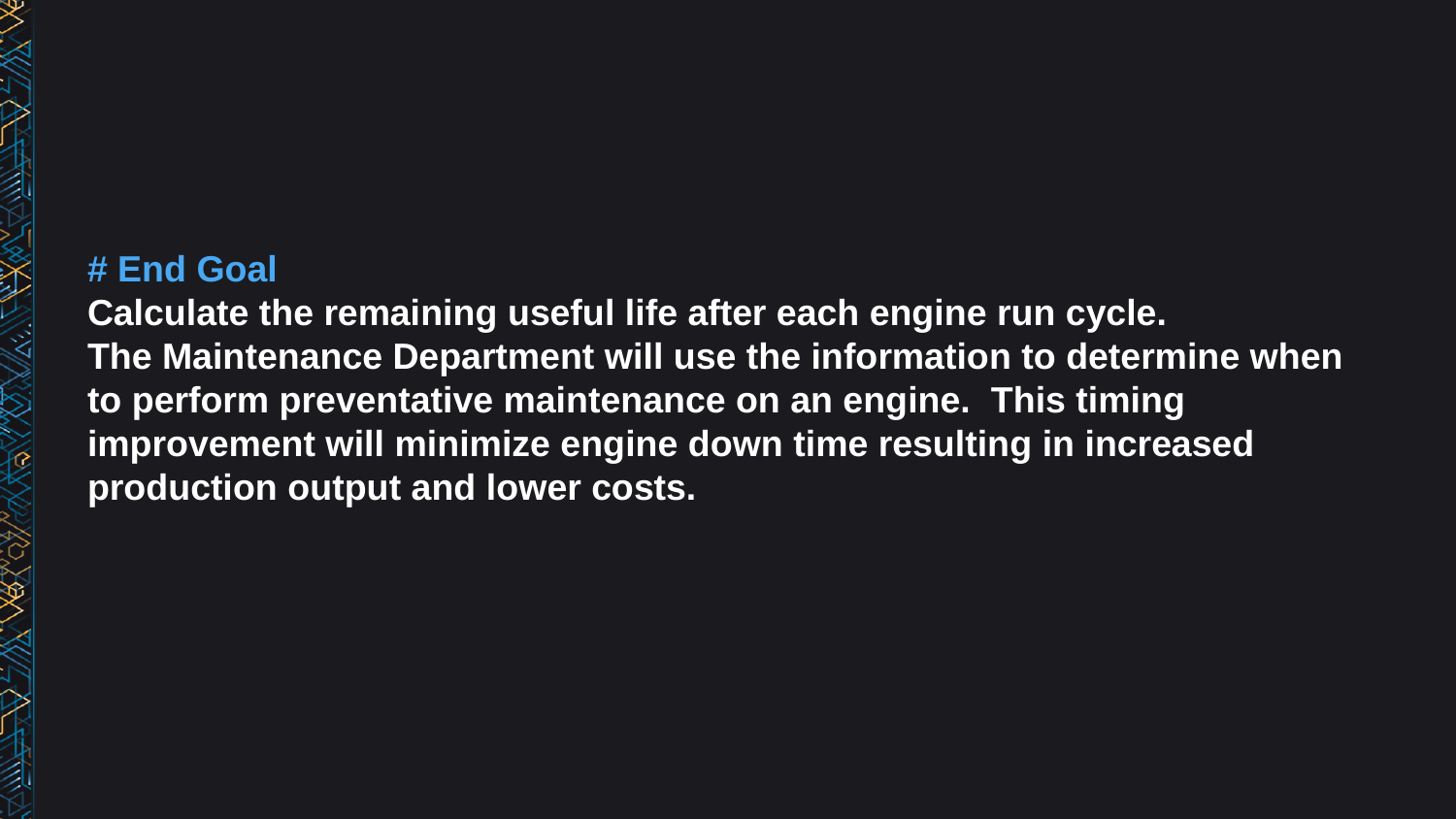

# # End Goal Calculate the remaining useful life after each engine run cycle. The Maintenance Department will use the information to determine when to perform preventative maintenance on an engine.  This timing improvement will minimize engine down time resulting in increased production output and lower costs.